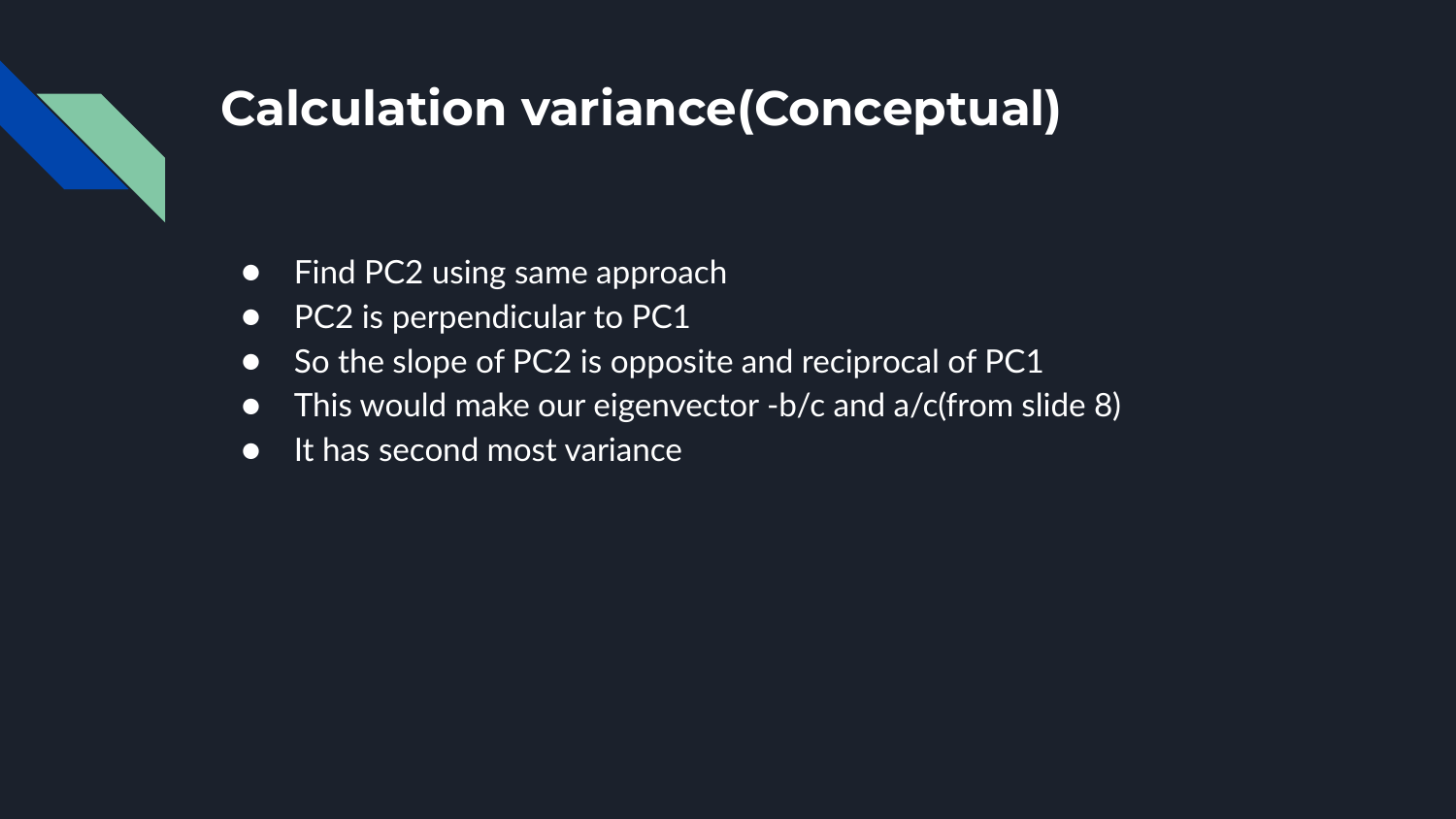

# Calculation variance(Conceptual)

Find PC2 using same approach
PC2 is perpendicular to PC1
So the slope of PC2 is opposite and reciprocal of PC1
This would make our eigenvector -b/c and a/c(from slide 8)
It has second most variance